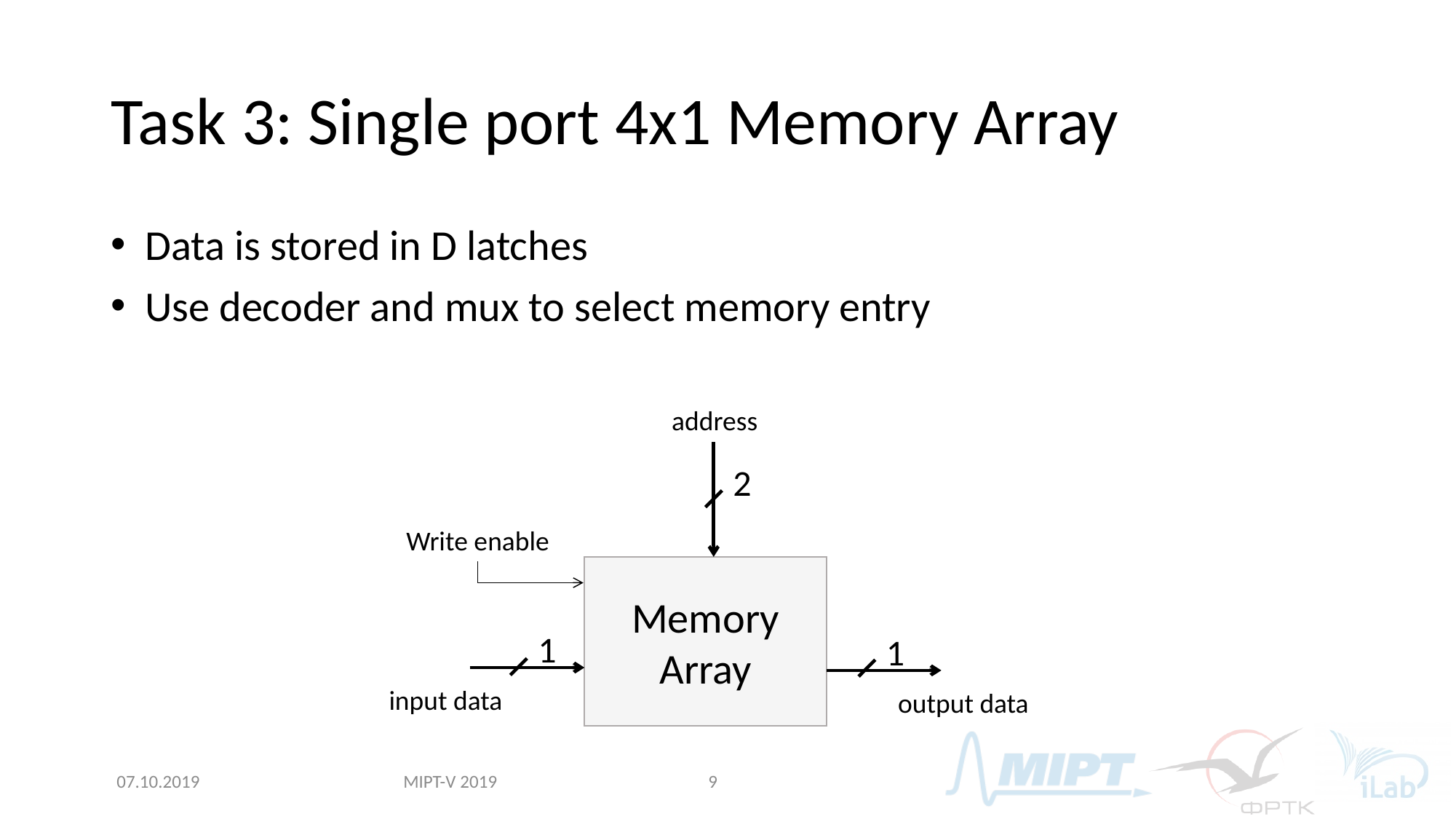

# Task 3: Single port 4x1 Memory Array
Data is stored in D latches
Use decoder and mux to select memory entry

address
2
Write enable
Memory
Array
1
1
input data
output data
MIPT-V 2019
07.10.2019
9